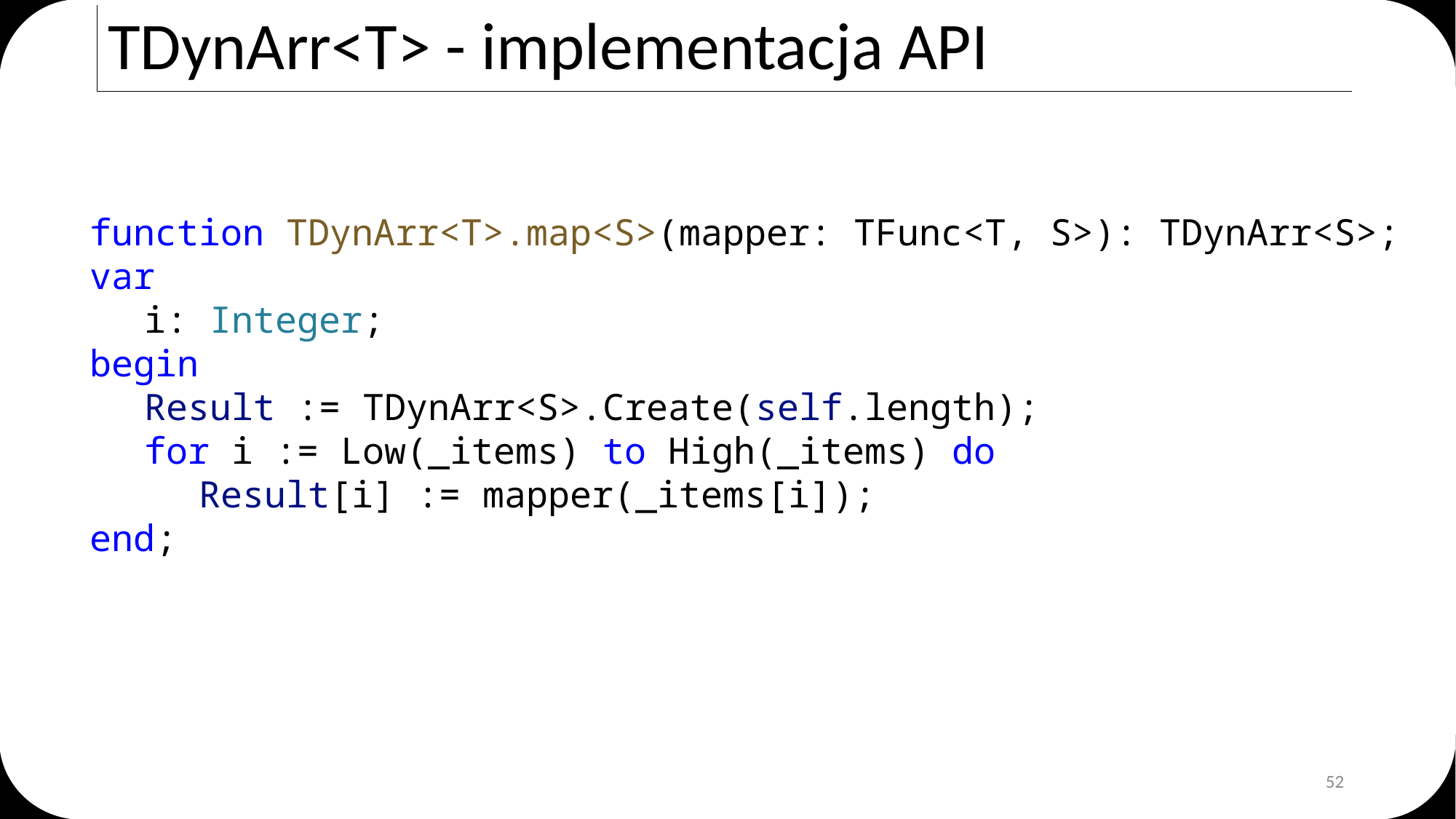

# TDynArr<T> - implementacja API
function TDynArr<T>.map<S>(mapper: TFunc<T, S>): TDynArr<S>;
var
i: Integer;
begin
Result := TDynArr<S>.Create(self.length);
for i := Low(_items) to High(_items) do
Result[i] := mapper(_items[i]);
end;
52